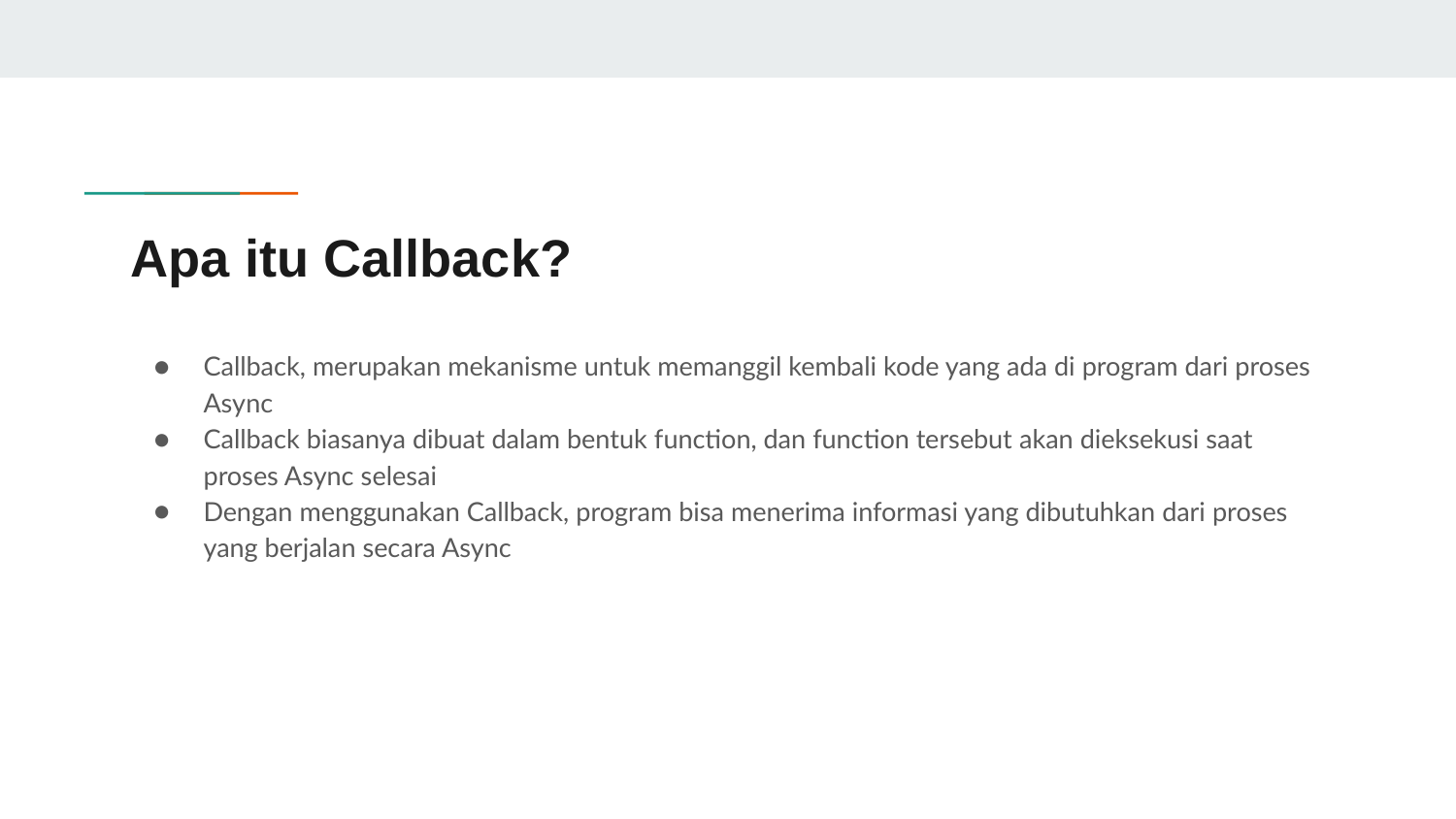

# Apa itu Callback?
Callback, merupakan mekanisme untuk memanggil kembali kode yang ada di program dari proses Async
Callback biasanya dibuat dalam bentuk function, dan function tersebut akan dieksekusi saat proses Async selesai
Dengan menggunakan Callback, program bisa menerima informasi yang dibutuhkan dari proses yang berjalan secara Async